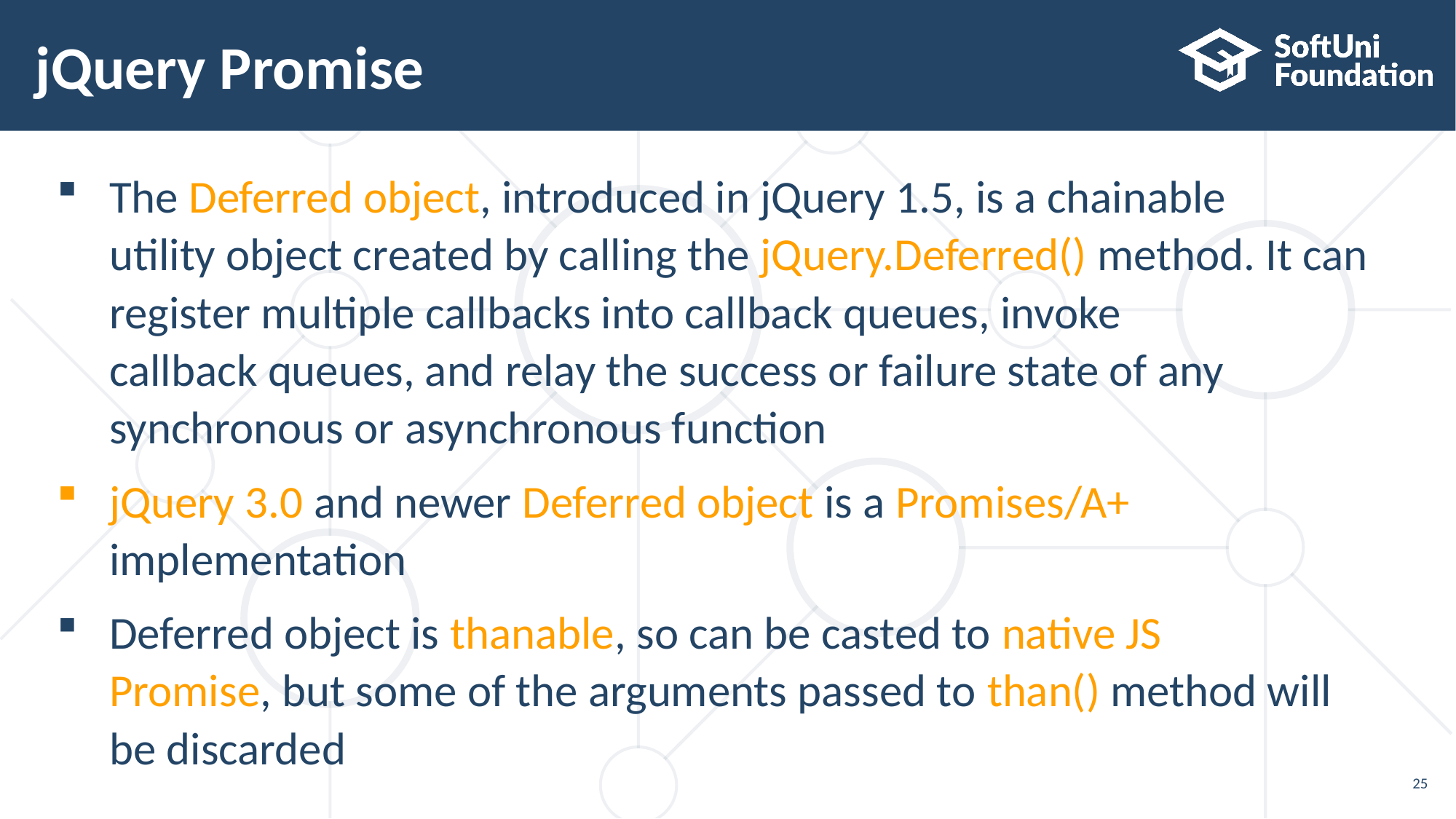

# jQuery Promise
The Deferred object, introduced in jQuery 1.5, is a chainable
utility object created by calling the jQuery.Deferred() method. It can register multiple callbacks into callback queues, invoke
callback queues, and relay the success or failure state of any
synchronous or asynchronous function
jQuery 3.0 and newer Deferred object is a Promises/A+
implementation
Deferred object is thanable, so can be casted to native JS
Promise, but some of the arguments passed to than() method will
be discarded

25